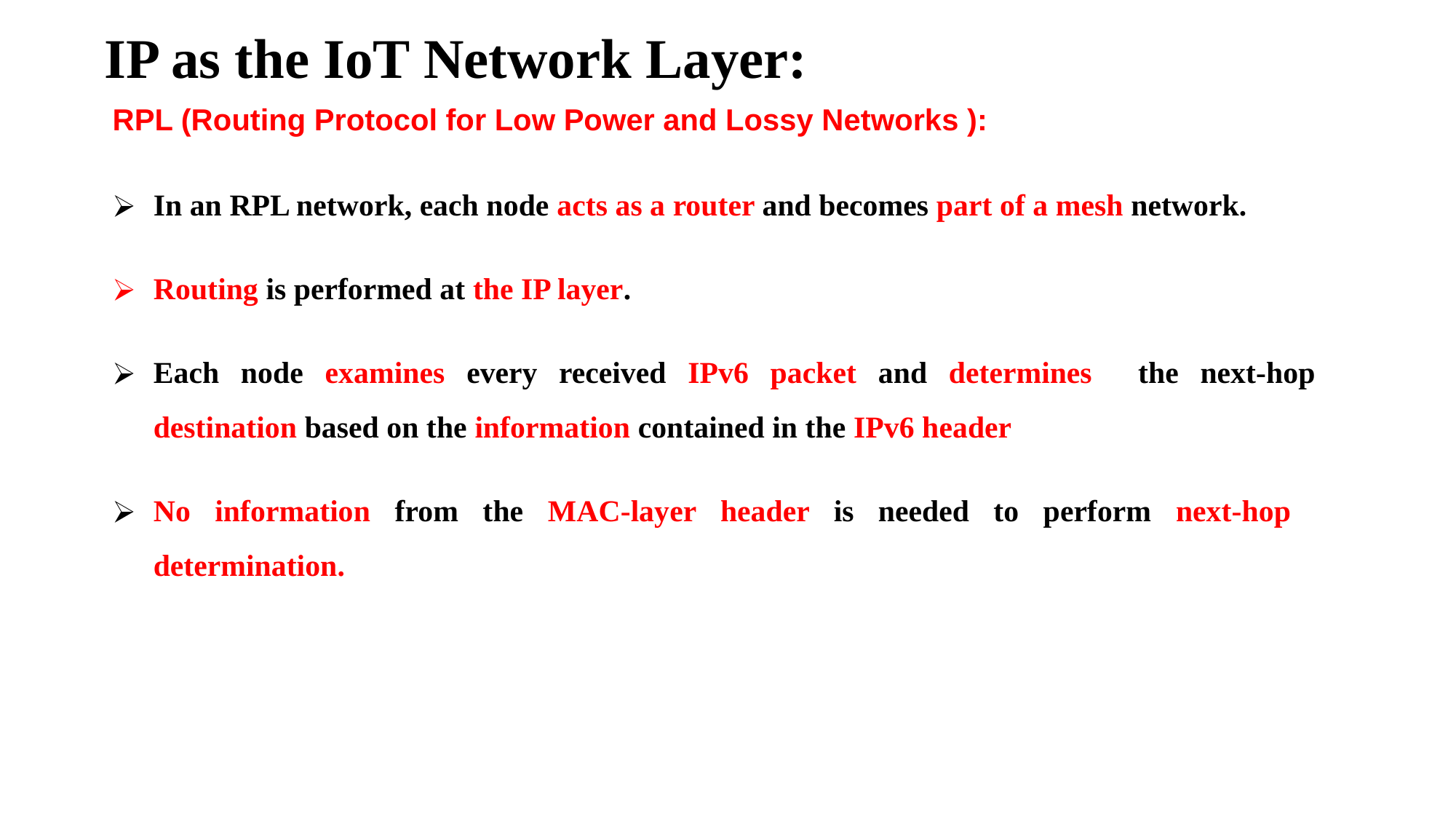

# IP as the IoT Network Layer:
RPL (Routing Protocol for Low Power and Lossy Networks ):
In an RPL network, each node acts as a router and becomes part of a mesh network.
Routing is performed at the IP layer.
Each node examines every received IPv6 packet and determines	the next-hop destination based on the information contained in the IPv6 header
No information from the MAC-layer header is needed to perform next-hop  determination.